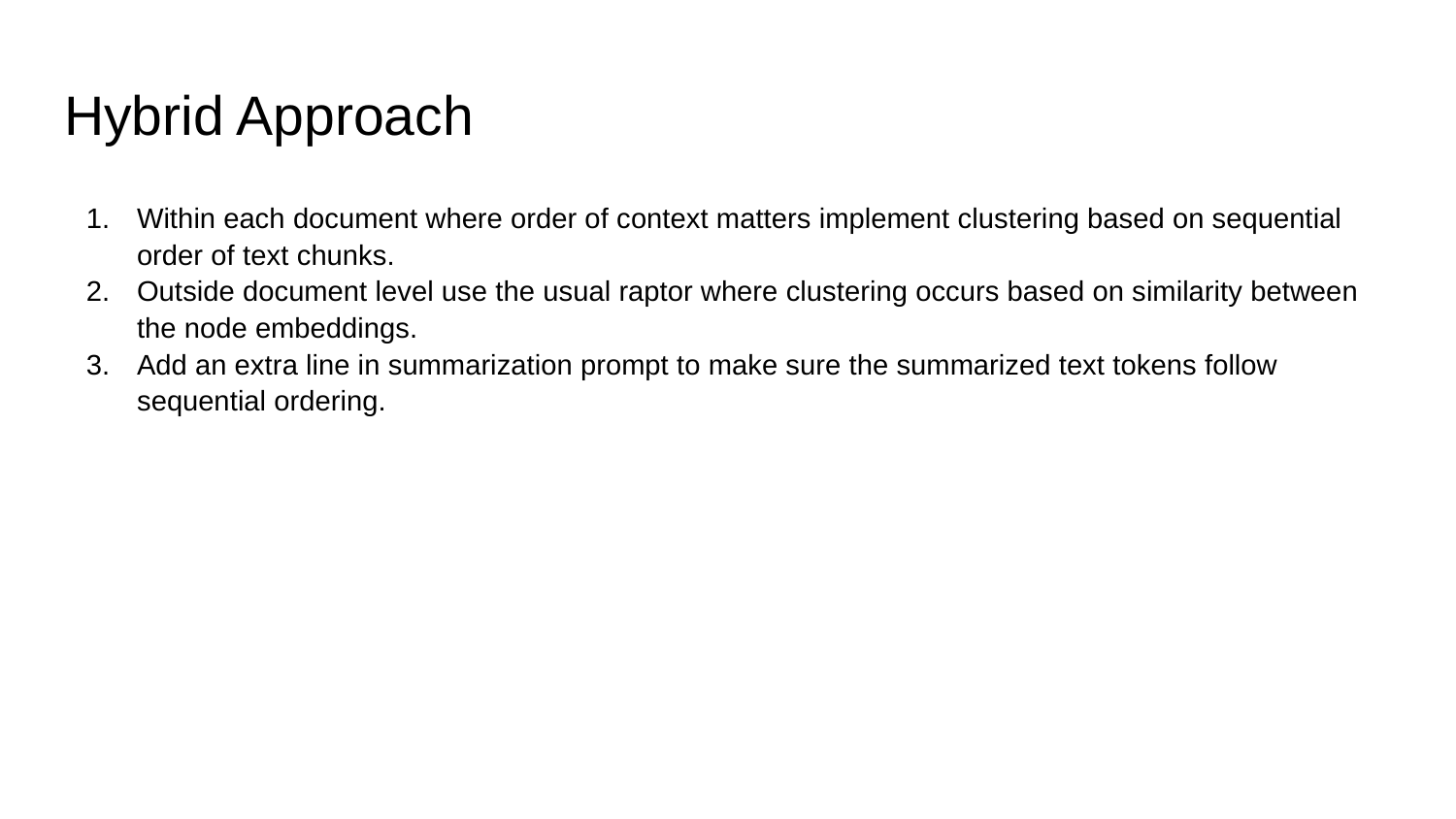

# Hybrid Approach
Within each document where order of context matters implement clustering based on sequential order of text chunks.
Outside document level use the usual raptor where clustering occurs based on similarity between the node embeddings.
Add an extra line in summarization prompt to make sure the summarized text tokens follow sequential ordering.